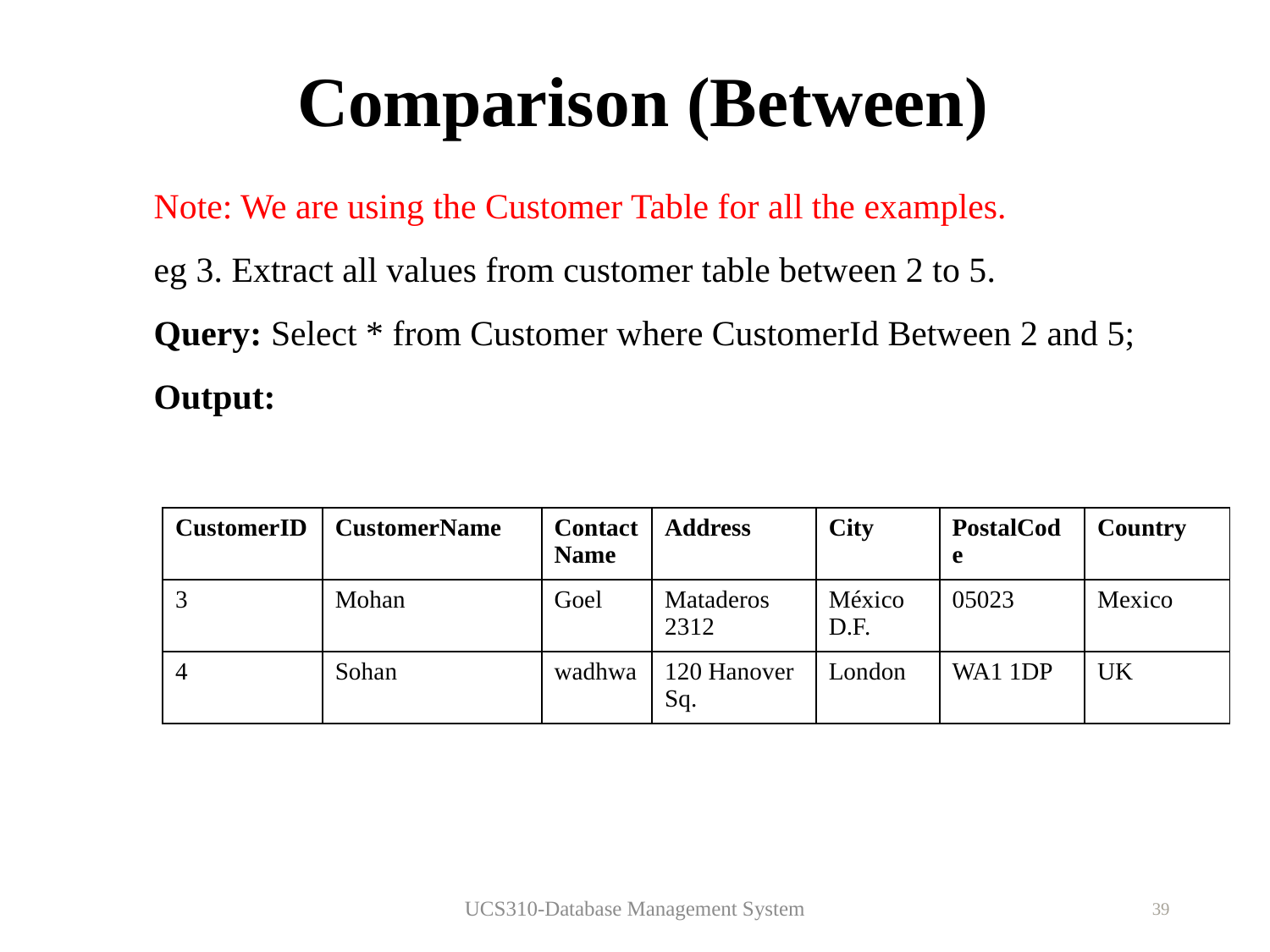

.
.
# Comparison (Between)
Note: We are using the Customer Table for all the examples.
eg 3. Extract all values from customer table between 2 to 5.
Query: Select * from Customer where CustomerId Between 2 and 5;
Output:

| CustomerID | CustomerName | ContactName | Address | City | PostalCode | Country |
| --- | --- | --- | --- | --- | --- | --- |
| 3 | Mohan | Goel | Mataderos 2312 | México D.F. | 05023 | Mexico |
| 4 | Sohan | wadhwa | 120 Hanover Sq. | London | WA1 1DP | UK |
UCS310-Database Management System
39